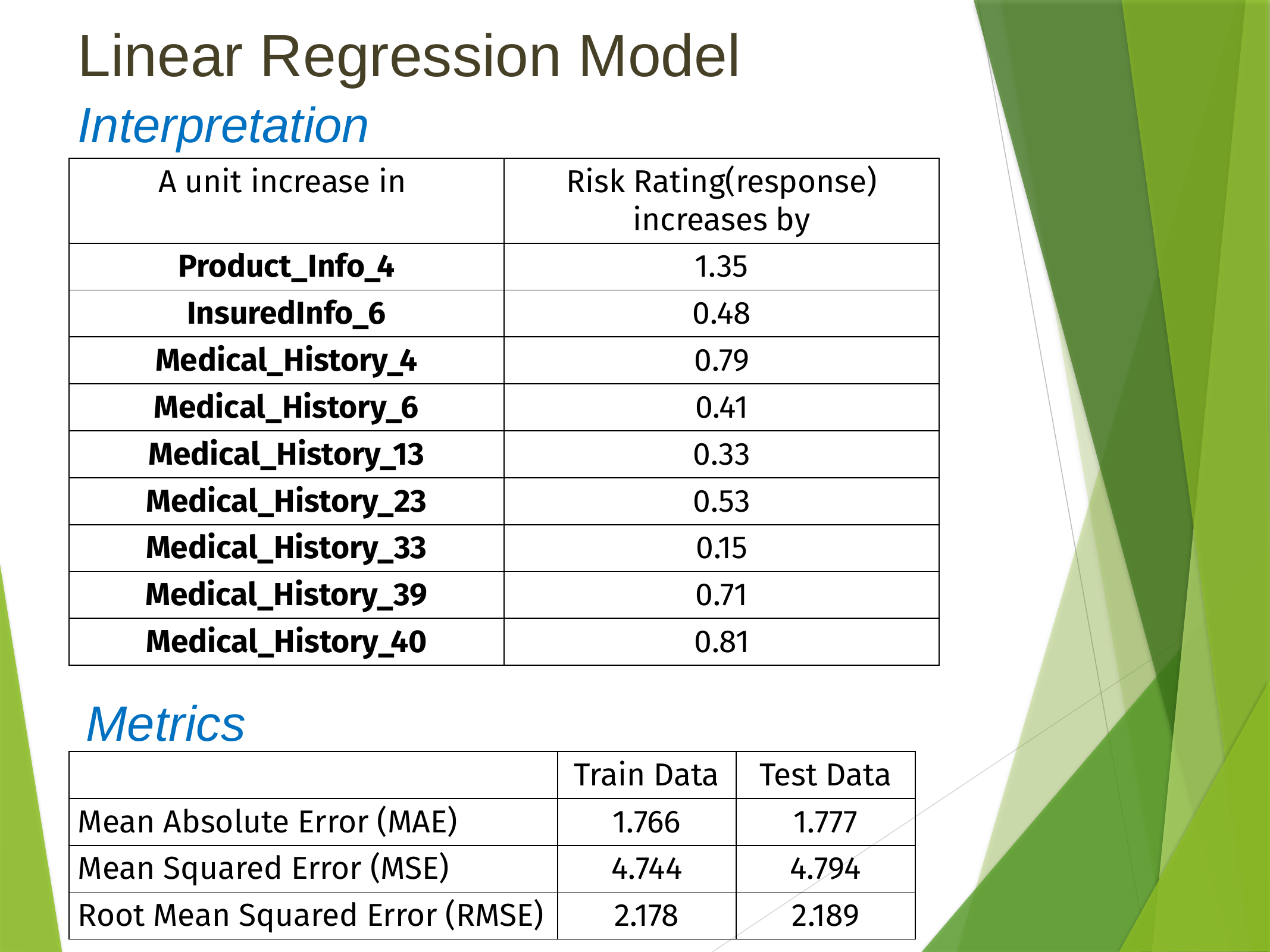

# Linear Regression Model
Interpretation
| A unit increase in | Risk Rating(response) increases by |
| --- | --- |
| Product\_Info\_4 | 1.35 |
| InsuredInfo\_6 | 0.48 |
| Medical\_History\_4 | 0.79 |
| Medical\_History\_6 | 0.41 |
| Medical\_History\_13 | 0.33 |
| Medical\_History\_23 | 0.53 |
| Medical\_History\_33 | 0.15 |
| Medical\_History\_39 | 0.71 |
| Medical\_History\_40 | 0.81 |
  Metrics
|  | Train Data | Test Data |
| --- | --- | --- |
| Mean Absolute Error (MAE) | 1.766 | 1.777 |
| Mean Squared Error (MSE) | 4.744 | 4.794 |
| Root Mean Squared Error (RMSE) | 2.178 | 2.189 |